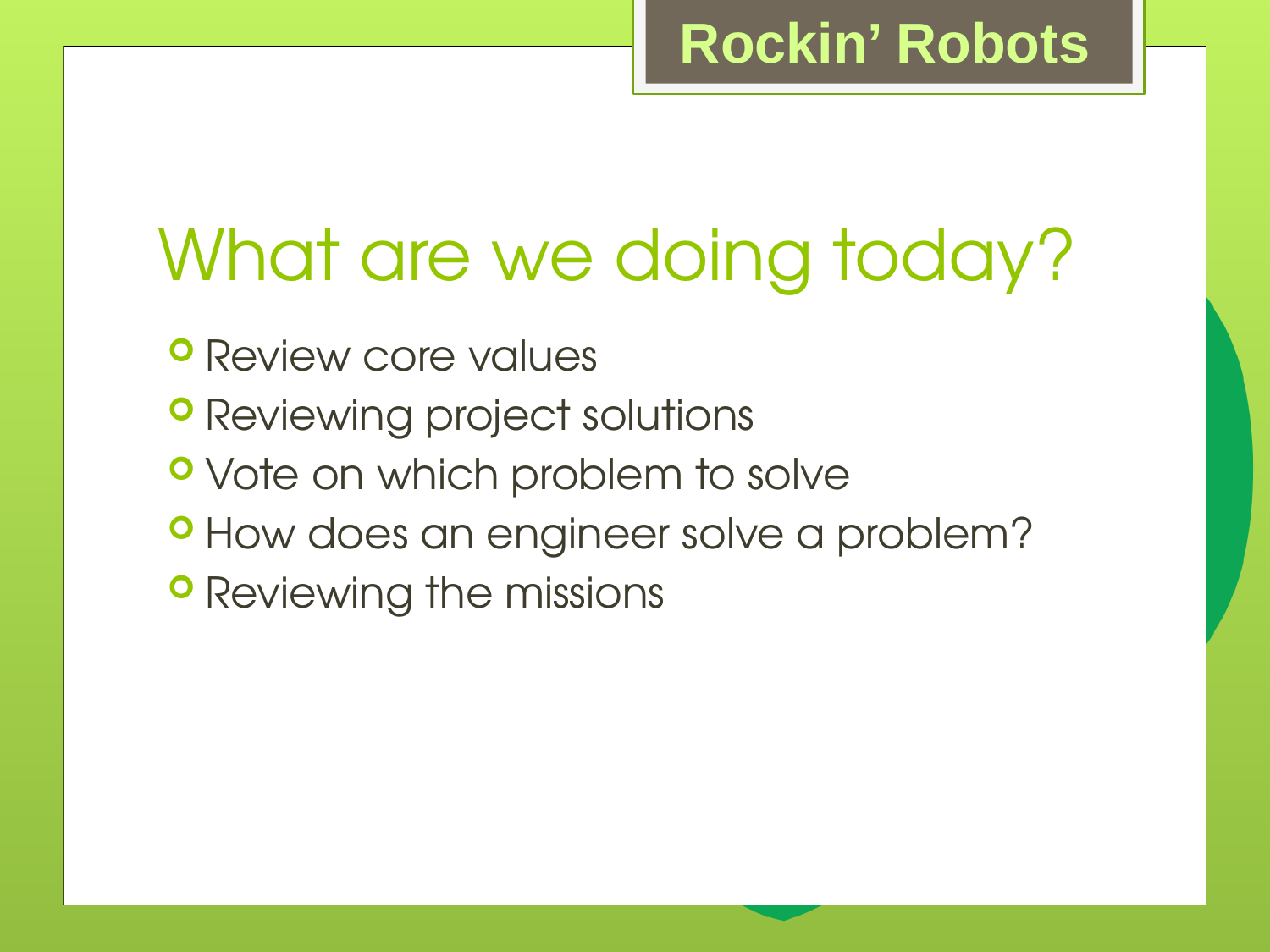

# What are we doing today?
Review core values
Reviewing project solutions
Vote on which problem to solve
How does an engineer solve a problem?
Reviewing the missions